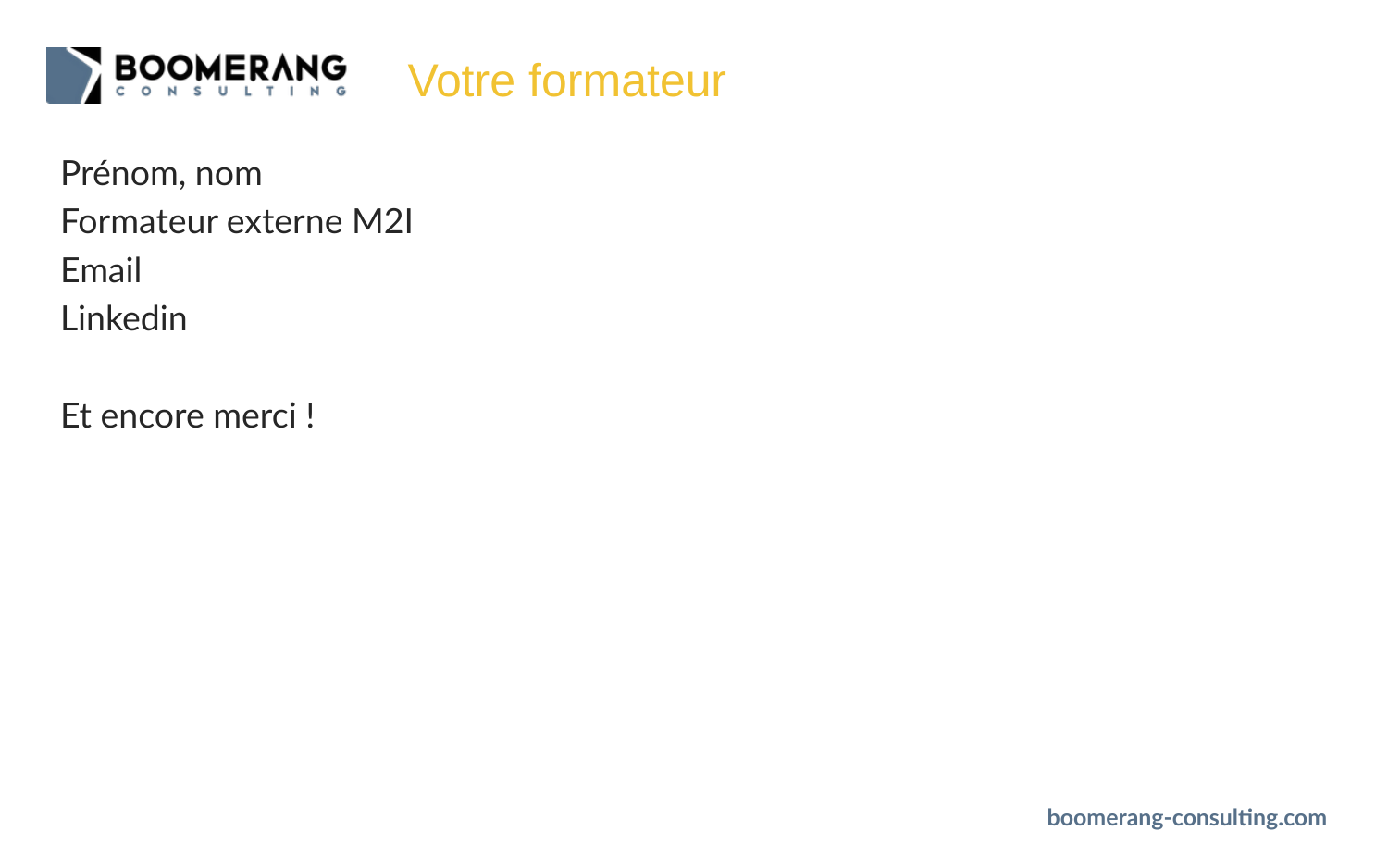

# Votre formateur
Prénom, nom
Formateur externe M2I
Email
Linkedin

Et encore merci !